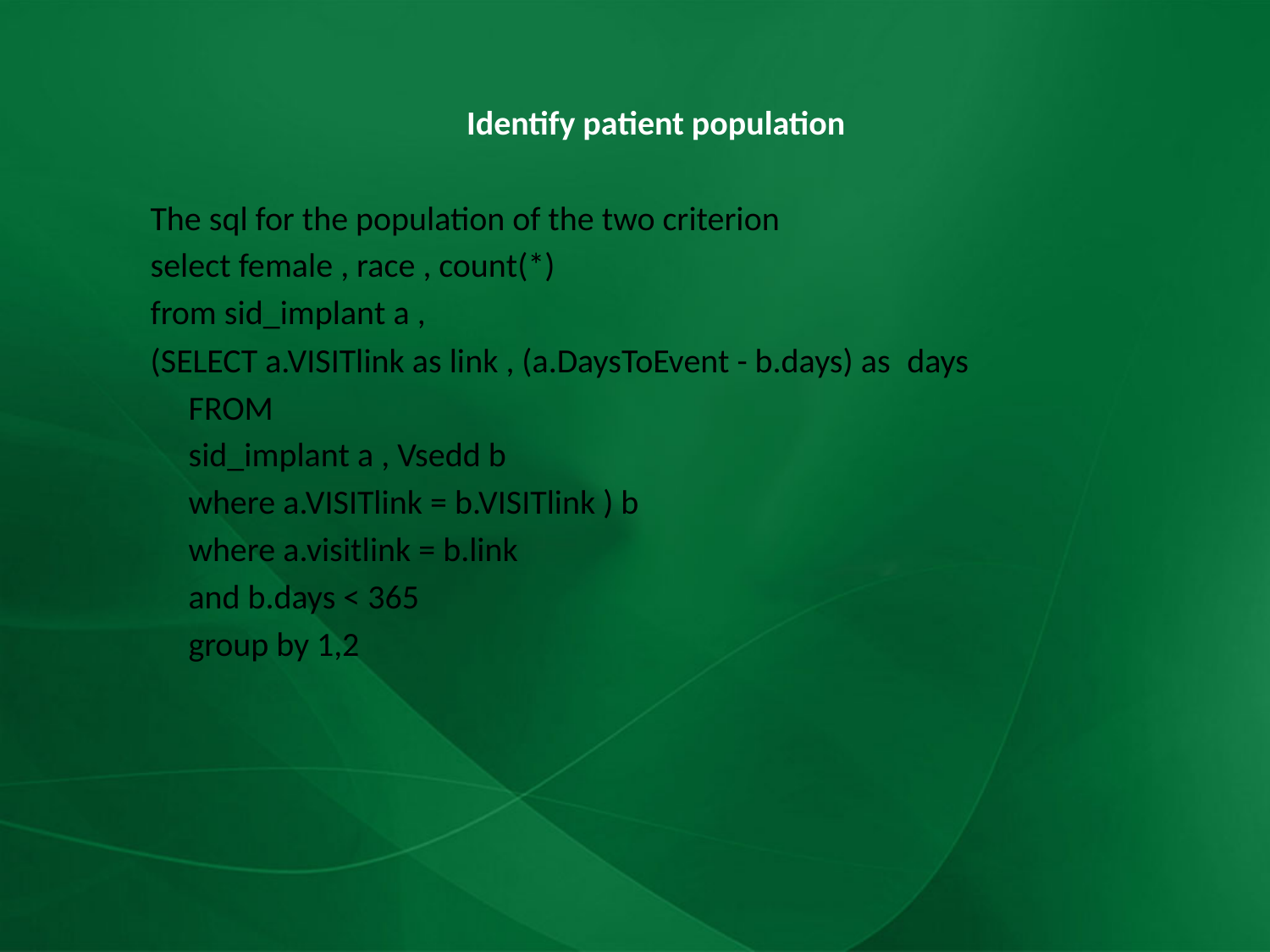

#
Identify patient population

The sql for the population of the two criterion
select female , race , count(*)
from sid_implant a ,
(SELECT a.VISITlink as link , (a.DaysToEvent - b.days) as  days
     FROM
     sid_implant a , Vsedd b
     where a.VISITlink = b.VISITlink ) b
     where a.visitlink = b.link
     and b.days < 365
     group by 1,2